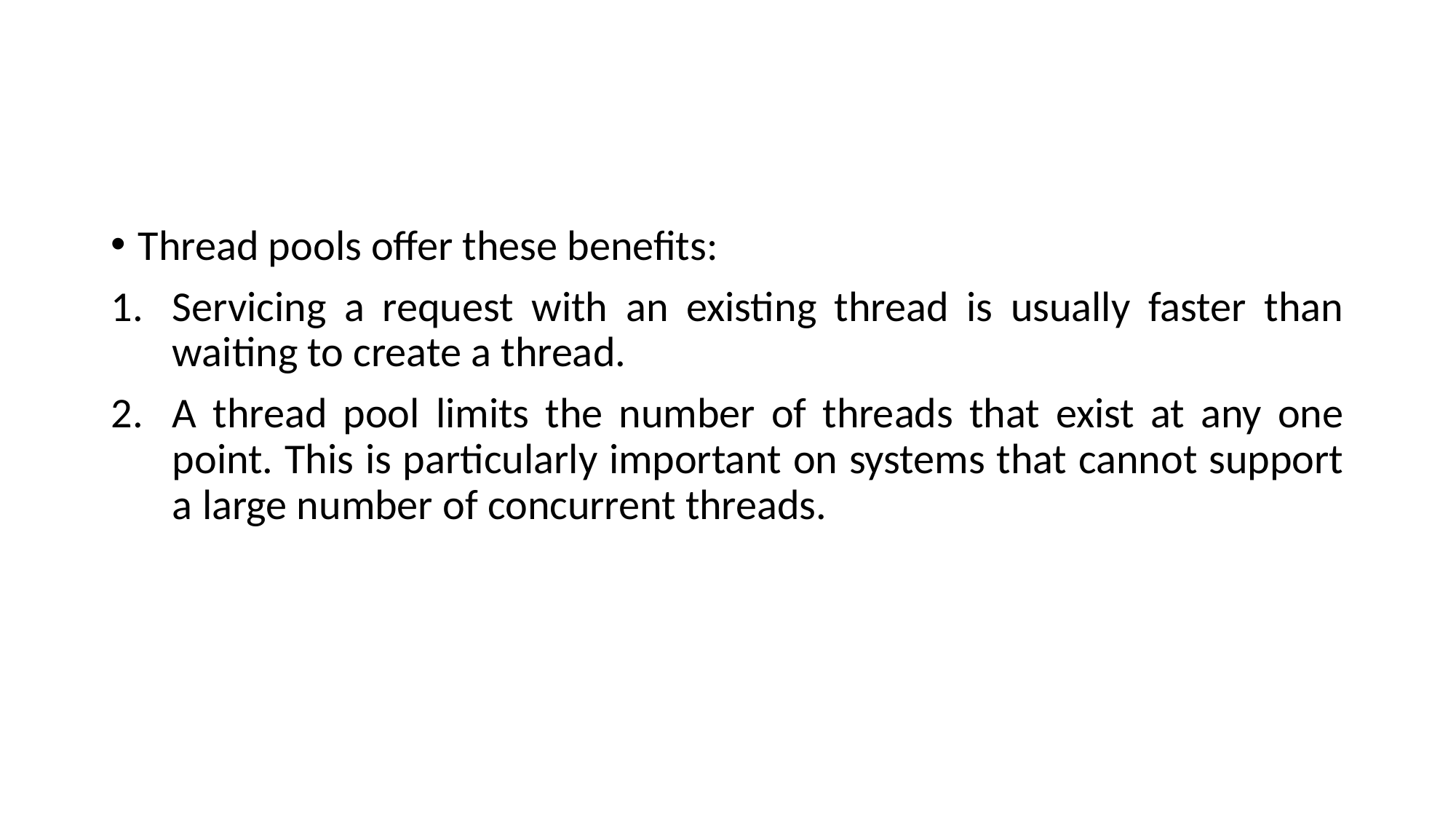

#
Thread pools offer these benefits:
Servicing a request with an existing thread is usually faster than waiting to create a thread.
A thread pool limits the number of threads that exist at any one point. This is particularly important on systems that cannot support a large number of concurrent threads.